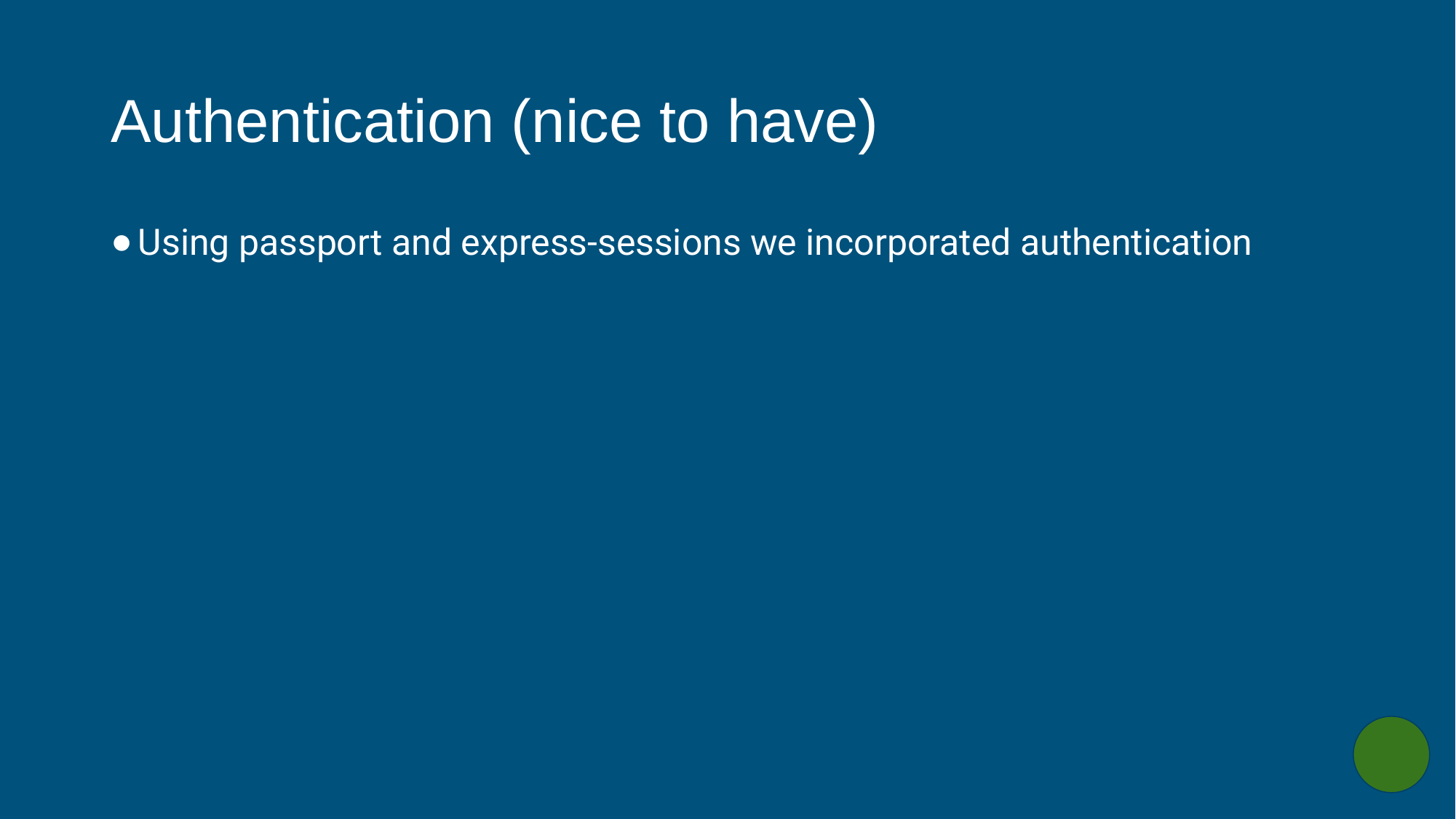

# Authentication (nice to have)
Using passport and express-sessions we incorporated authentication